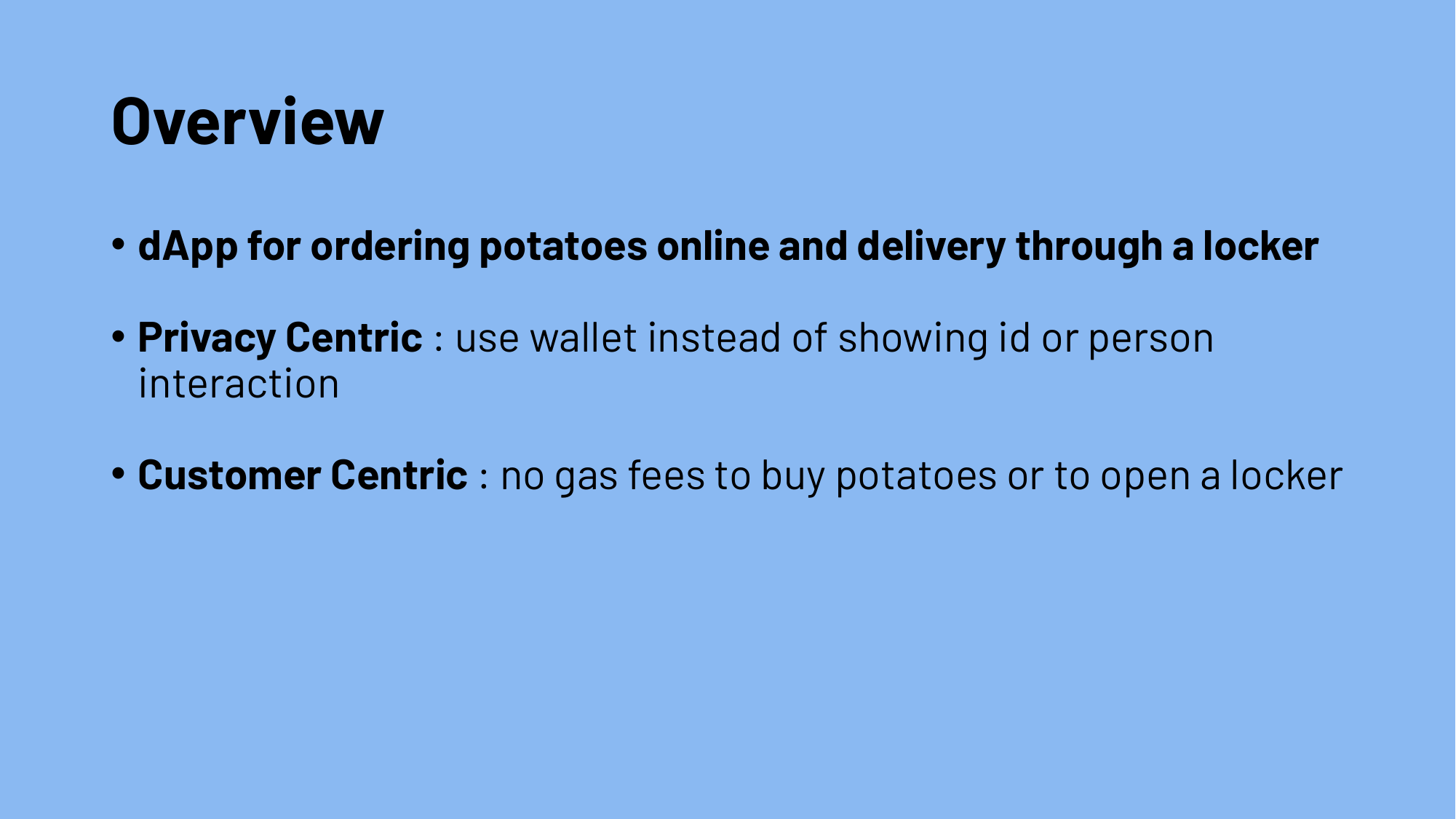

# Overview
dApp for ordering potatoes online and delivery through a locker

Privacy Centric : use wallet instead of showing id or person interaction

Customer Centric : no gas fees to buy potatoes or to open a locker